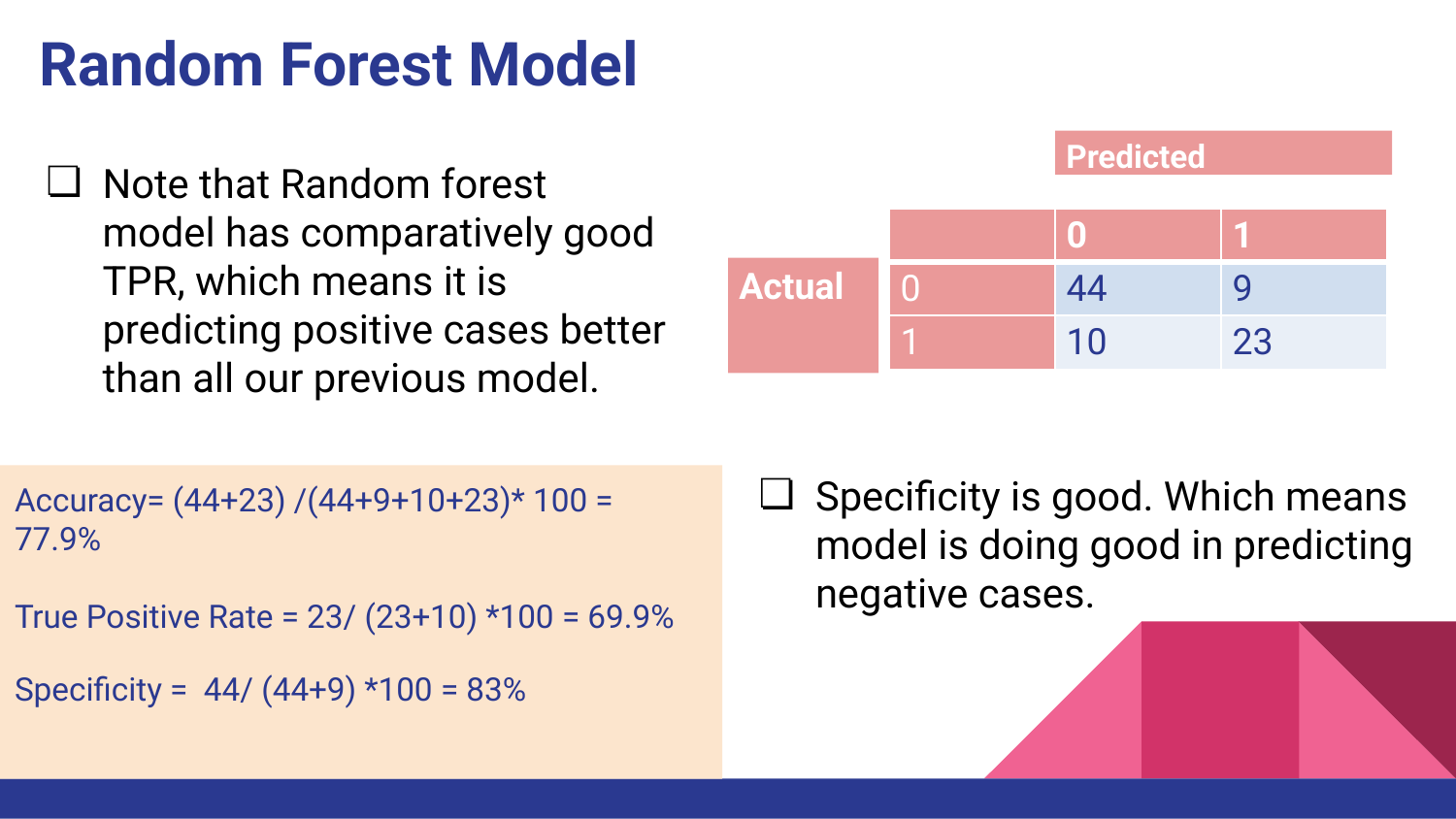

# Random Forest Model
Predicted
Note that Random forest model has comparatively good TPR, which means it is predicting positive cases better than all our previous model.

|  | 0 | 1 |
| --- | --- | --- |
| 0 | 44 | 9 |
| 1 | 10 | 23 |
Actual

Specificity is good. Which means model is doing good in predicting negative cases.
Accuracy= (44+23) /(44+9+10+23)* 100 = 77.9%

True Positive Rate = 23/ (23+10) *100 = 69.9%

Specificity =  44/ (44+9) *100 = 83%